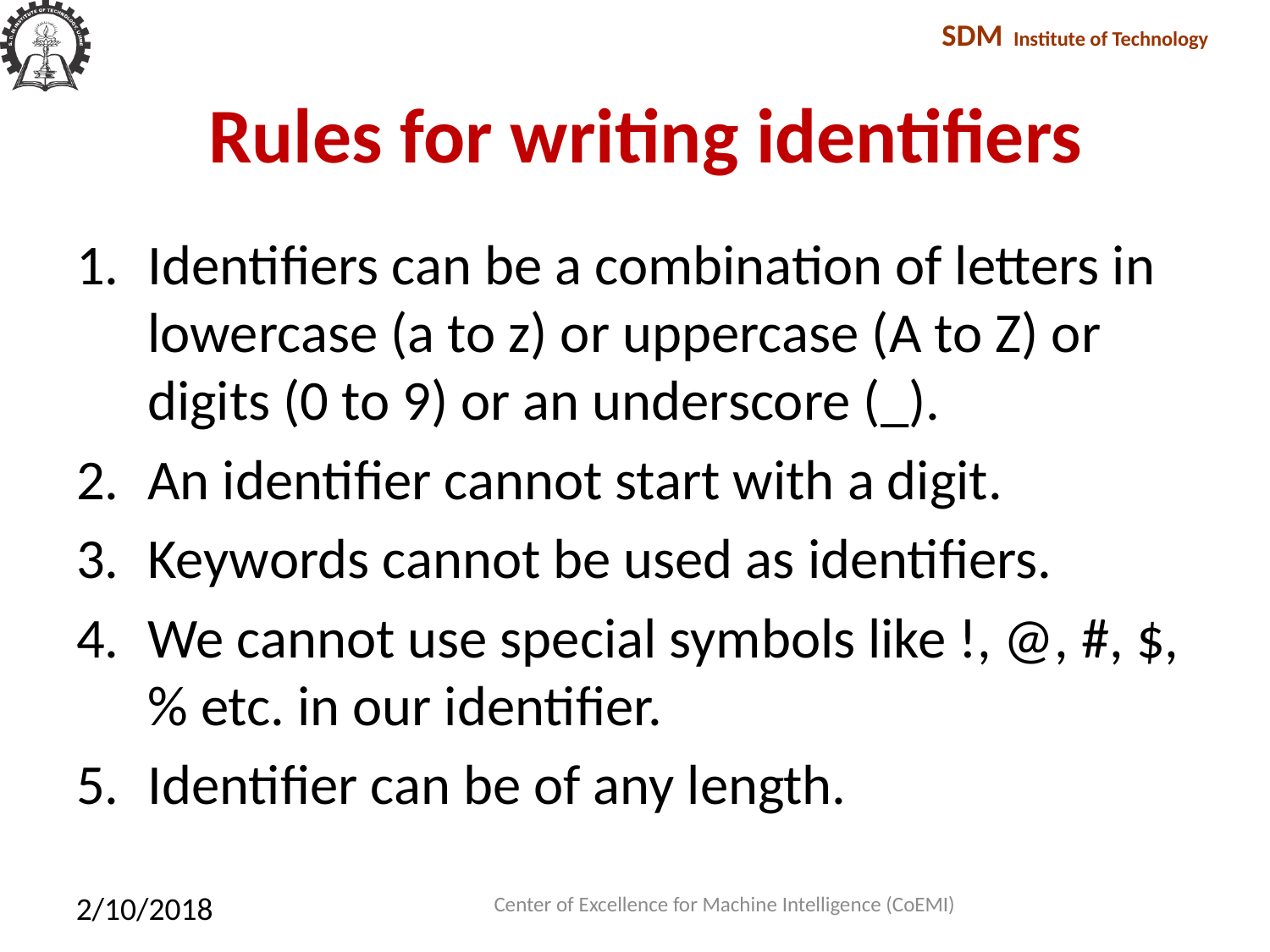

# Rules for writing identifiers
Identifiers can be a combination of letters in lowercase (a to z) or uppercase (A to Z) or digits (0 to 9) or an underscore (_).
An identifier cannot start with a digit.
Keywords cannot be used as identifiers.
We cannot use special symbols like !, @, #, $, % etc. in our identifier.
Identifier can be of any length.
Center of Excellence for Machine Intelligence (CoEMI)
2/10/2018